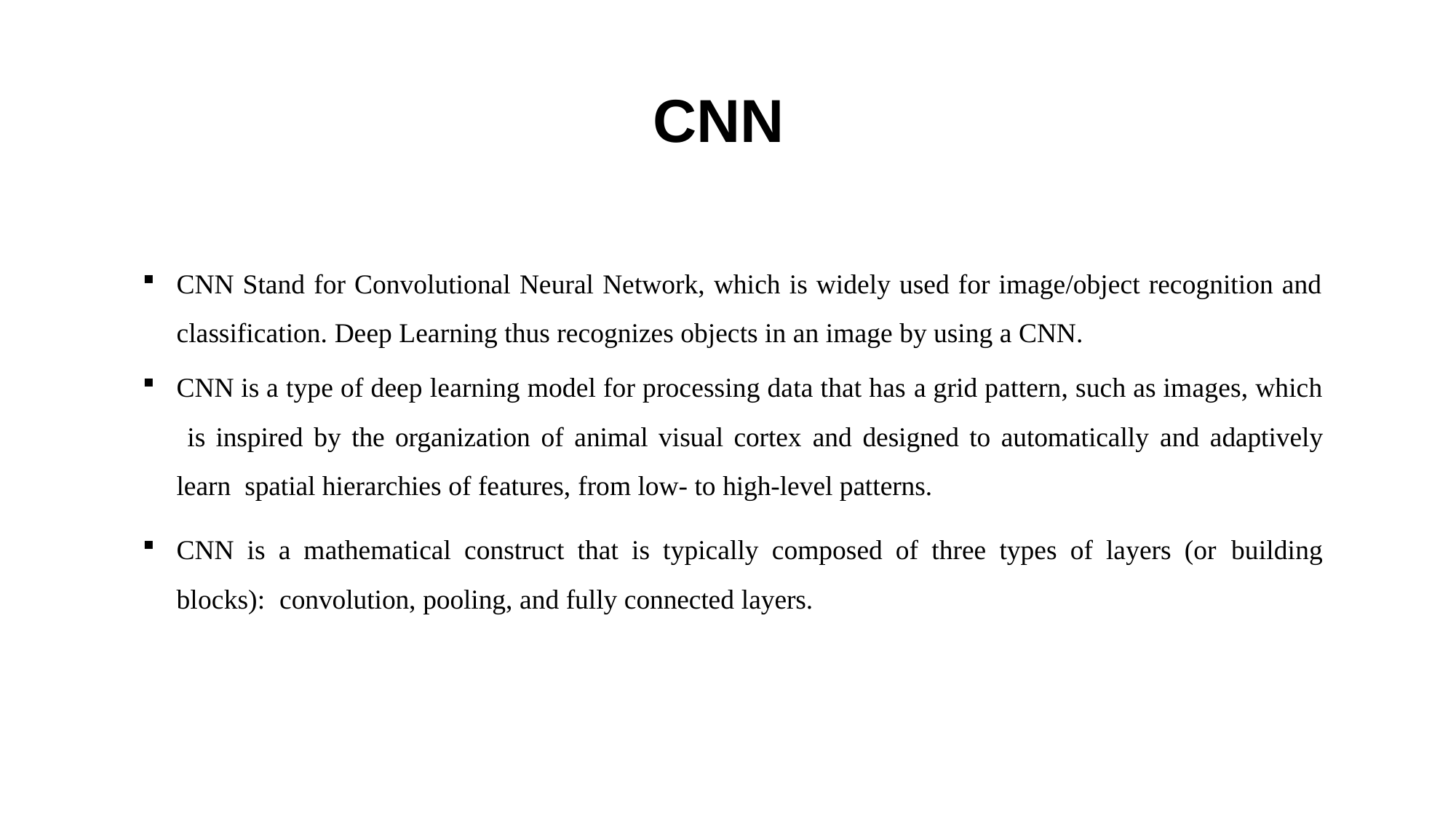

# CNN
CNN Stand for Convolutional Neural Network, which is widely used for image/object recognition and classification. Deep Learning thus recognizes objects in an image by using a CNN.
CNN is a type of deep learning model for processing data that has a grid pattern, such as images, which  is inspired by the organization of animal visual cortex and designed to automatically and adaptively learn  spatial hierarchies of features, from low- to high-level patterns.
CNN is a mathematical construct that is typically composed of three types of layers (or building blocks):  convolution, pooling, and fully connected layers.